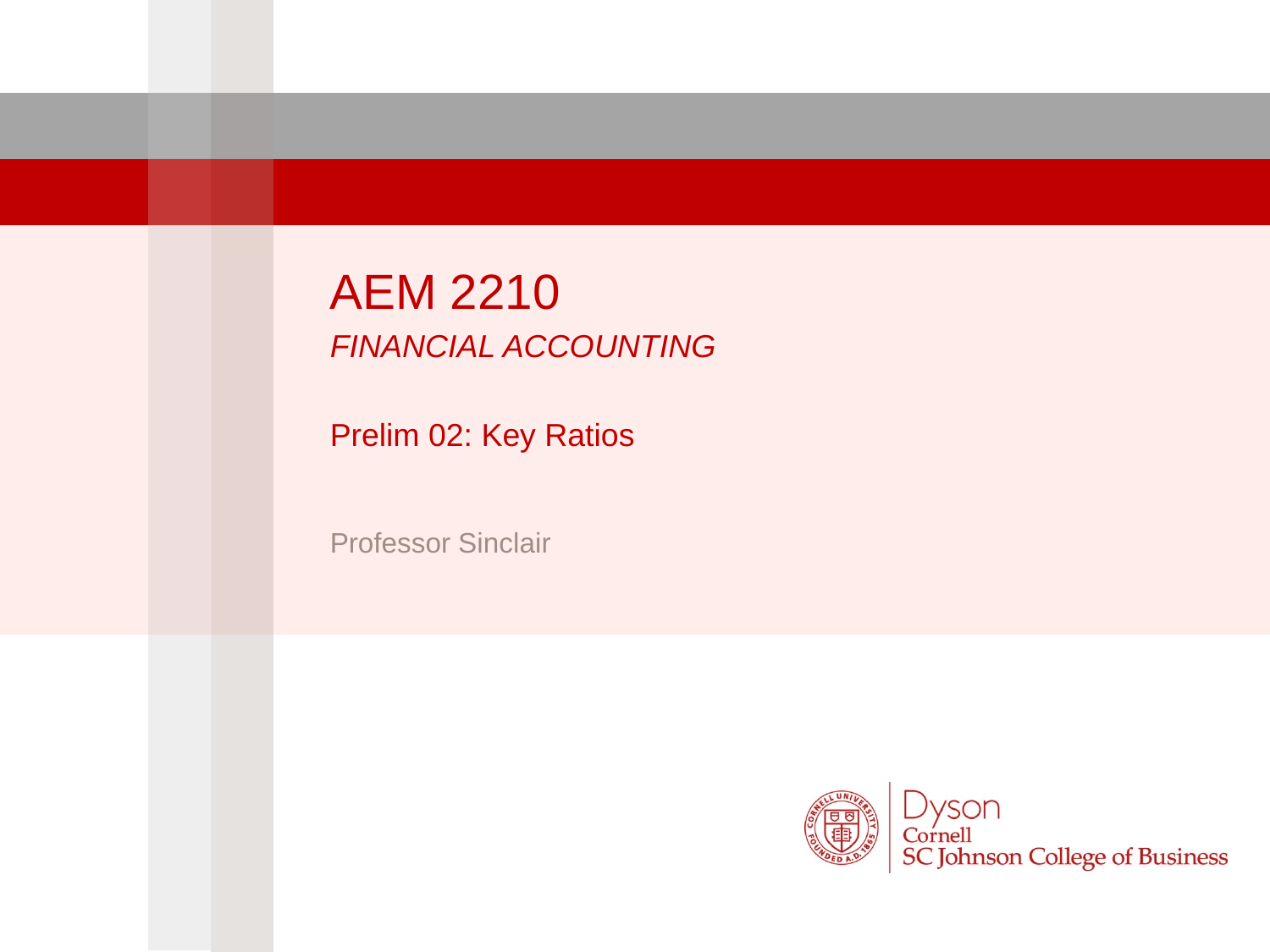

AEM 2210
Financial Accounting

Prelim 02: Key Ratios

Professor Sinclair